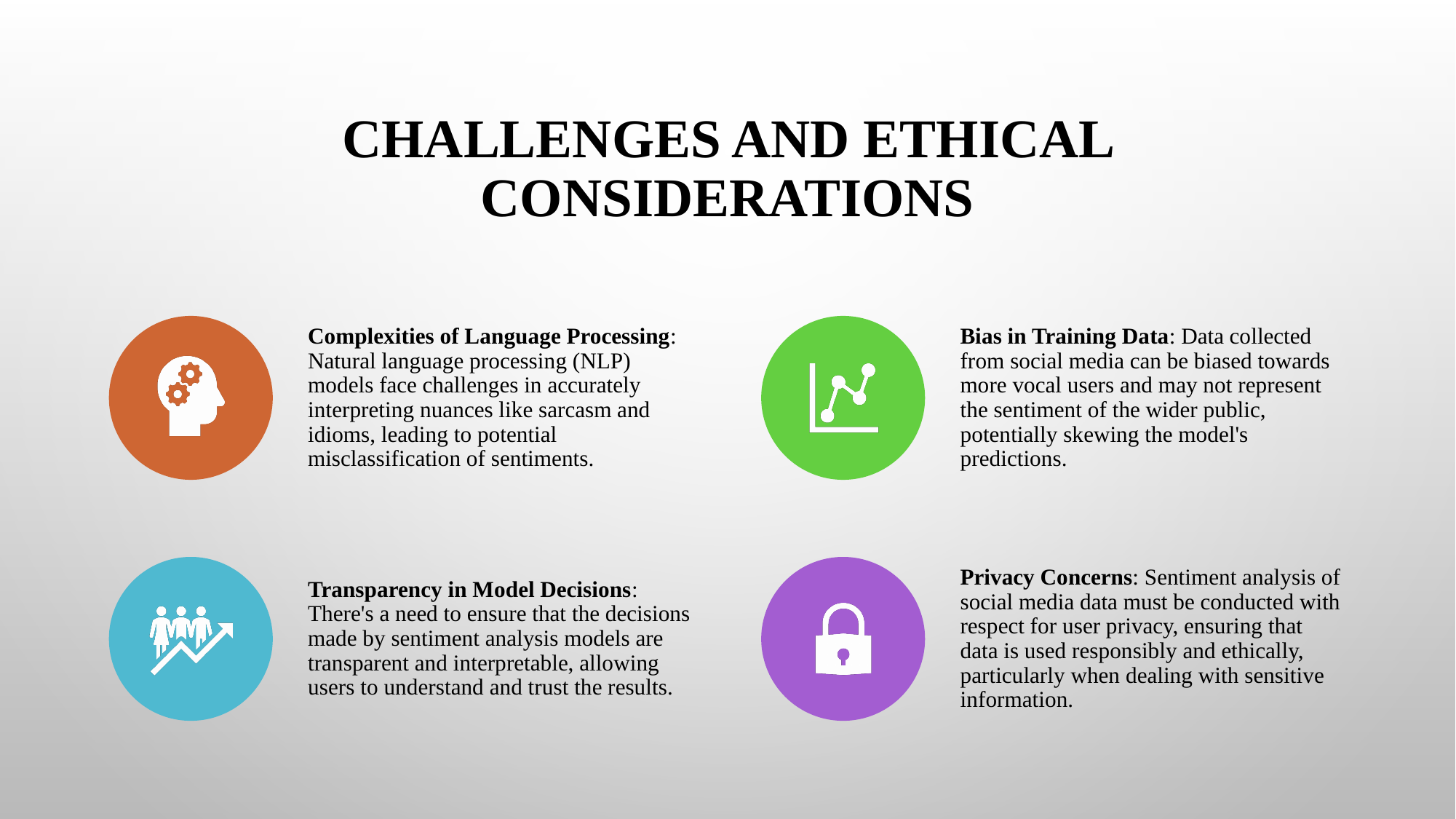

# Challenges and Ethical Considerations
Complexities of Language Processing: Natural language processing (NLP) models face challenges in accurately interpreting nuances like sarcasm and idioms, leading to potential misclassification of sentiments.
Bias in Training Data: Data collected from social media can be biased towards more vocal users and may not represent the sentiment of the wider public, potentially skewing the model's predictions.
Transparency in Model Decisions: There's a need to ensure that the decisions made by sentiment analysis models are transparent and interpretable, allowing users to understand and trust the results.
Privacy Concerns: Sentiment analysis of social media data must be conducted with respect for user privacy, ensuring that data is used responsibly and ethically, particularly when dealing with sensitive information.